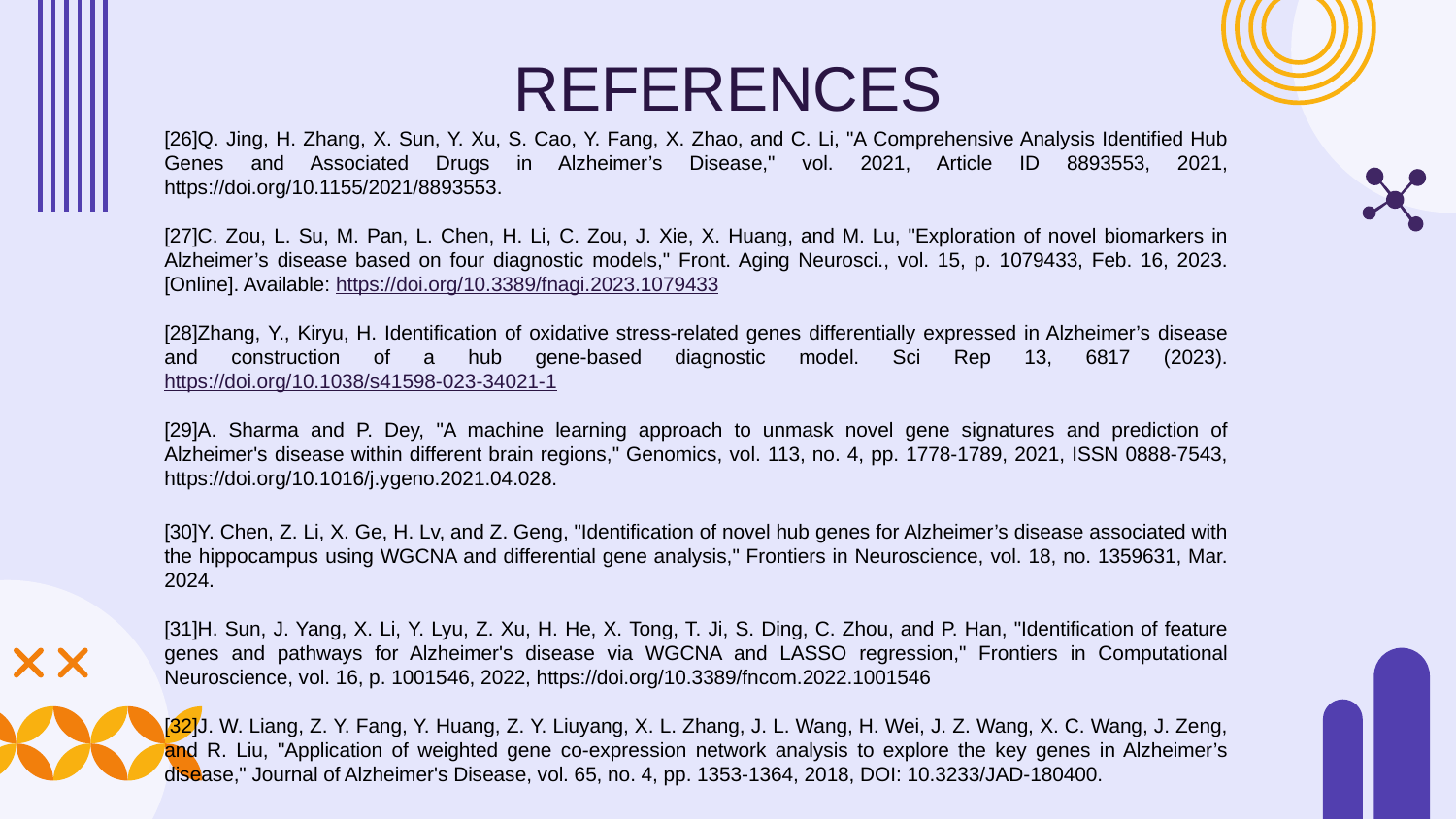

# REFERENCES

[26]Q. Jing, H. Zhang, X. Sun, Y. Xu, S. Cao, Y. Fang, X. Zhao, and C. Li, "A Comprehensive Analysis Identified Hub Genes and Associated Drugs in Alzheimer’s Disease," vol. 2021, Article ID 8893553, 2021, https://doi.org/10.1155/2021/8893553.

[27]C. Zou, L. Su, M. Pan, L. Chen, H. Li, C. Zou, J. Xie, X. Huang, and M. Lu, "Exploration of novel biomarkers in Alzheimer’s disease based on four diagnostic models," Front. Aging Neurosci., vol. 15, p. 1079433, Feb. 16, 2023. [Online]. Available: https://doi.org/10.3389/fnagi.2023.1079433

[28]Zhang, Y., Kiryu, H. Identification of oxidative stress-related genes differentially expressed in Alzheimer’s disease and construction of a hub gene-based diagnostic model. Sci Rep 13, 6817 (2023). https://doi.org/10.1038/s41598-023-34021-1

[29]A. Sharma and P. Dey, "A machine learning approach to unmask novel gene signatures and prediction of Alzheimer's disease within different brain regions," Genomics, vol. 113, no. 4, pp. 1778-1789, 2021, ISSN 0888-7543, https://doi.org/10.1016/j.ygeno.2021.04.028.

[30]Y. Chen, Z. Li, X. Ge, H. Lv, and Z. Geng, "Identification of novel hub genes for Alzheimer’s disease associated with the hippocampus using WGCNA and differential gene analysis," Frontiers in Neuroscience, vol. 18, no. 1359631, Mar. 2024.

[31]H. Sun, J. Yang, X. Li, Y. Lyu, Z. Xu, H. He, X. Tong, T. Ji, S. Ding, C. Zhou, and P. Han, "Identification of feature genes and pathways for Alzheimer's disease via WGCNA and LASSO regression," Frontiers in Computational Neuroscience, vol. 16, p. 1001546, 2022, https://doi.org/10.3389/fncom.2022.1001546

[32]J. W. Liang, Z. Y. Fang, Y. Huang, Z. Y. Liuyang, X. L. Zhang, J. L. Wang, H. Wei, J. Z. Wang, X. C. Wang, J. Zeng, and R. Liu, "Application of weighted gene co-expression network analysis to explore the key genes in Alzheimer’s disease," Journal of Alzheimer's Disease, vol. 65, no. 4, pp. 1353-1364, 2018, DOI: 10.3233/JAD-180400.